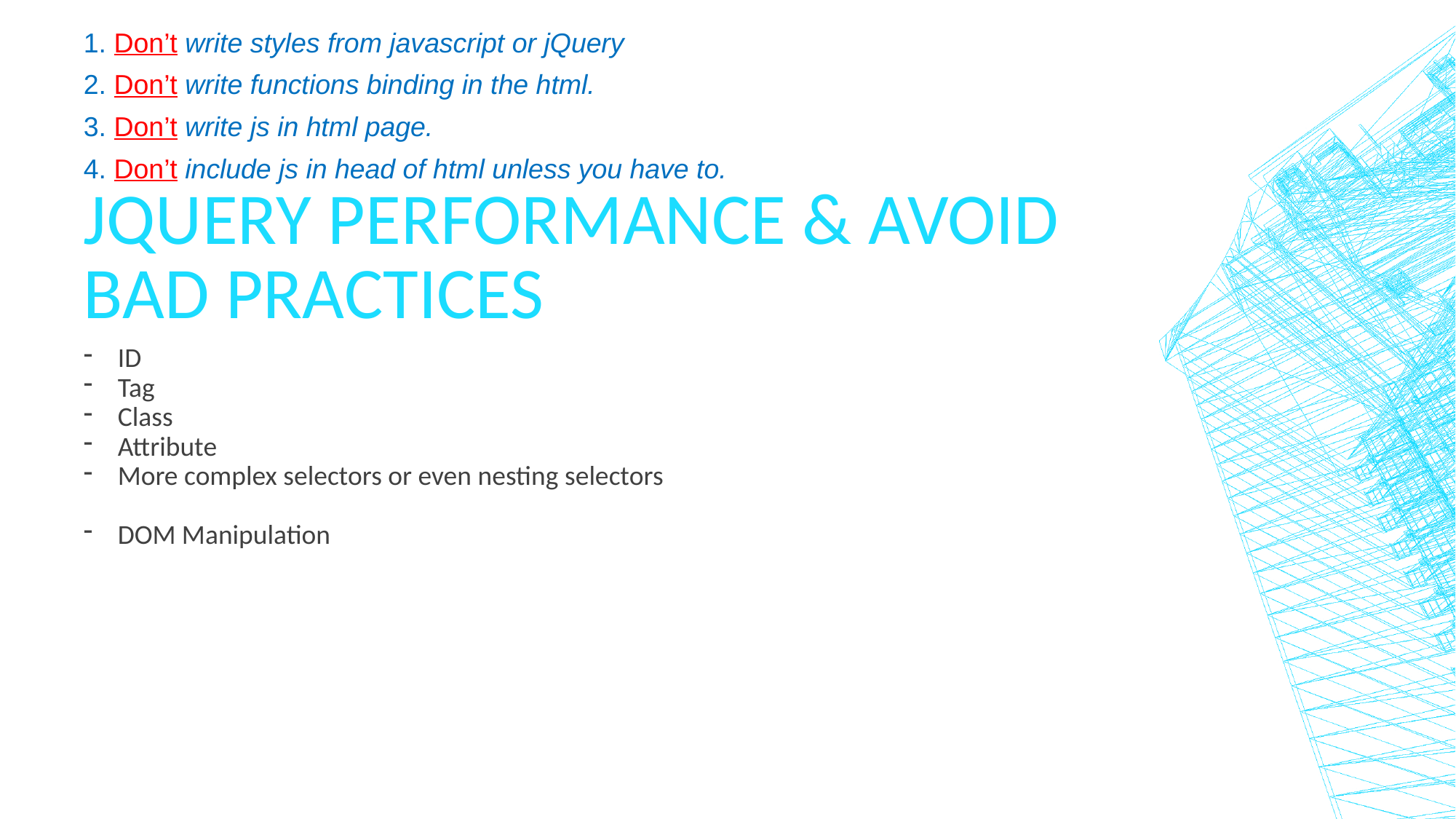

1. Don’t write styles from javascript or jQuery
2. Don’t write functions binding in the html.
# Jquery Performance & Avoid Bad Practices
3. Don’t write js in html page.
4. Don’t include js in head of html unless you have to.
ID
Tag
Class
Attribute
More complex selectors or even nesting selectors

DOM Manipulation